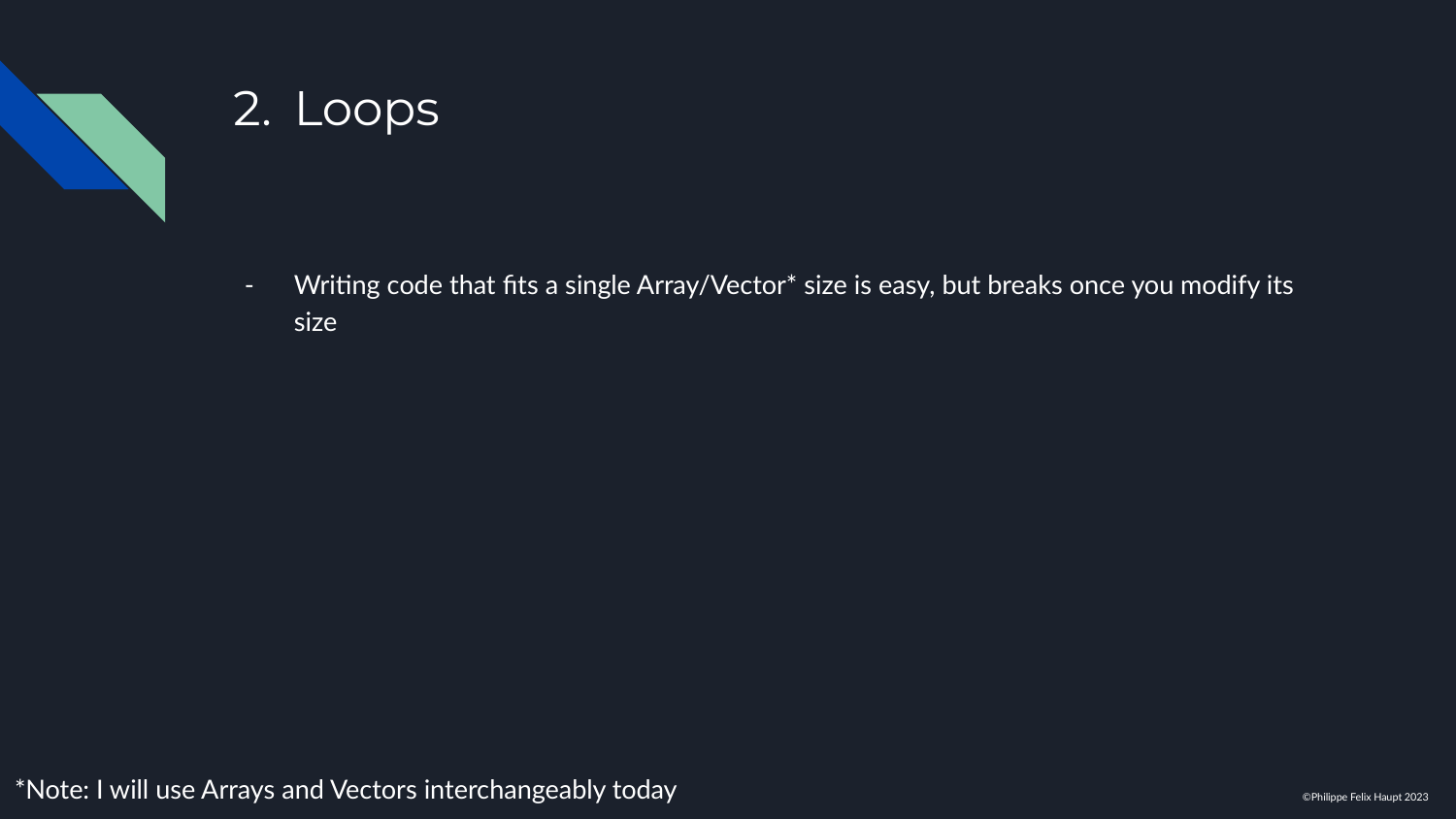

# Loops
Writing code that fits a single Array/Vector* size is easy, but breaks once you modify its size
*Note: I will use Arrays and Vectors interchangeably today
©Philippe Felix Haupt 2023